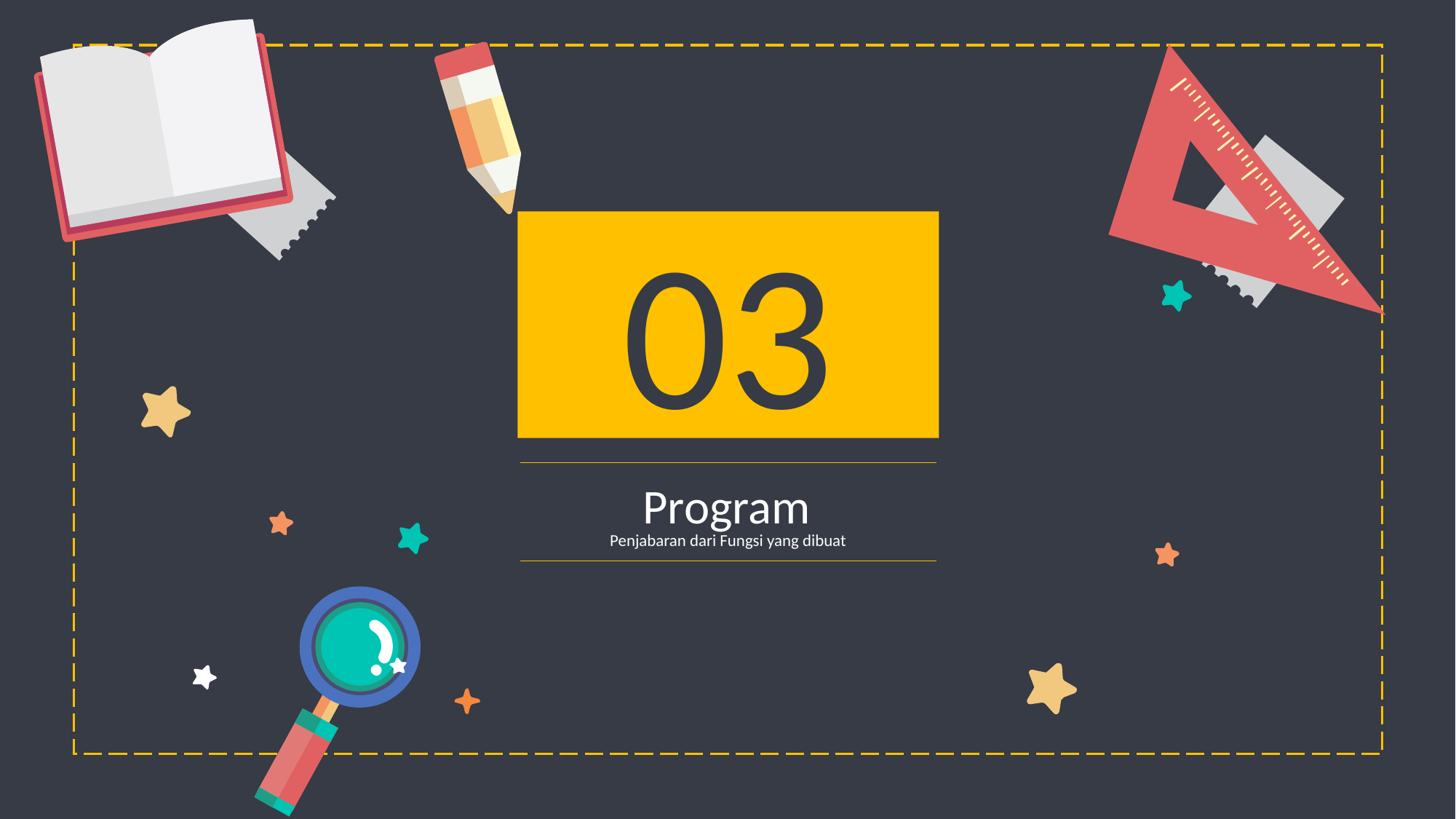

03

Program

Penjabaran dari Fungsi yang dibuat